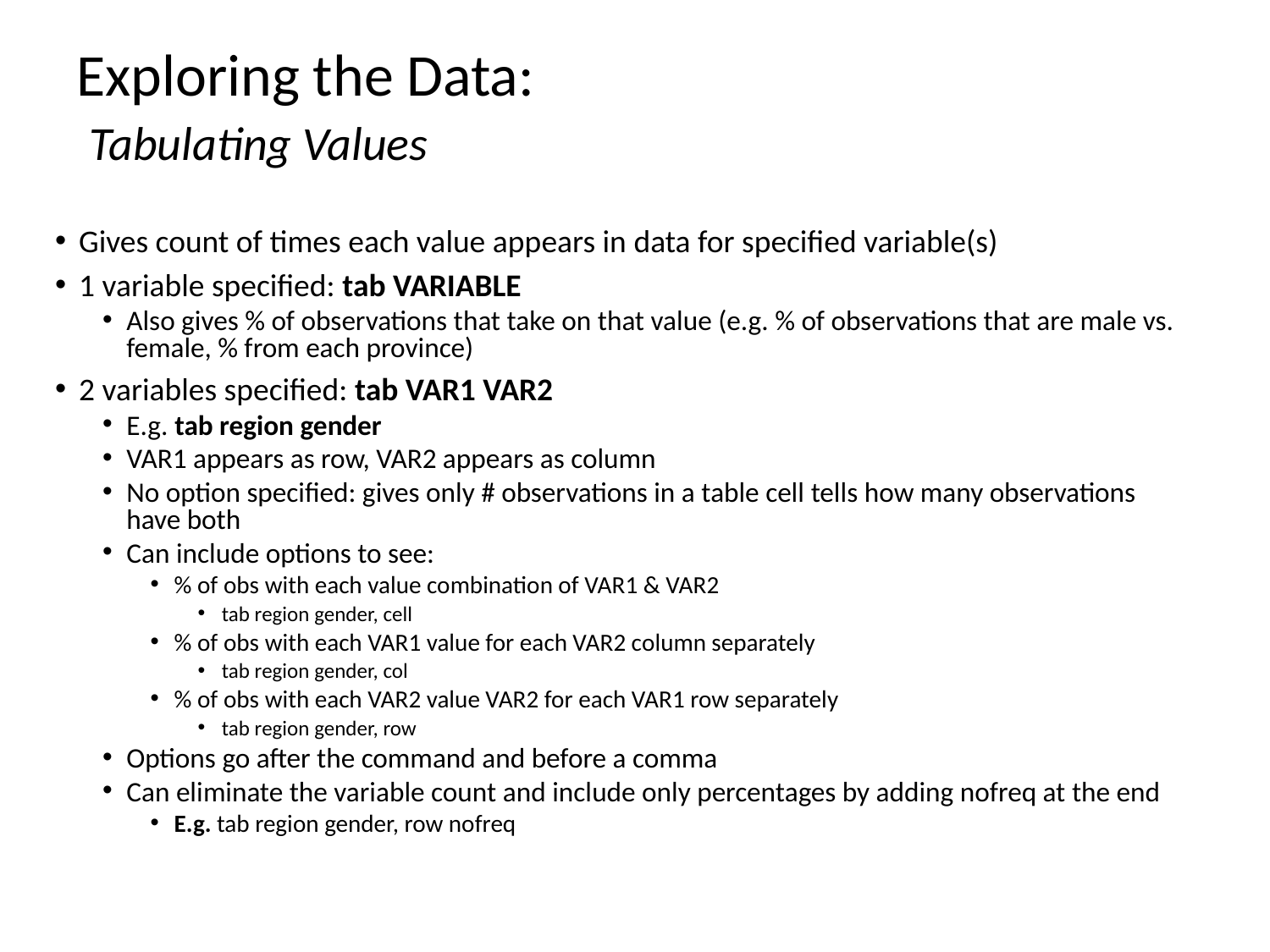

# Exploring the Data: Tabulating Values
Gives count of times each value appears in data for specified variable(s)
1 variable specified: tab VARIABLE
Also gives % of observations that take on that value (e.g. % of observations that are male vs. female, % from each province)
2 variables specified: tab VAR1 VAR2
E.g. tab region gender
VAR1 appears as row, VAR2 appears as column
No option specified: gives only # observations in a table cell tells how many observations have both
Can include options to see:
% of obs with each value combination of VAR1 & VAR2
tab region gender, cell
% of obs with each VAR1 value for each VAR2 column separately
tab region gender, col
% of obs with each VAR2 value VAR2 for each VAR1 row separately
tab region gender, row
Options go after the command and before a comma
Can eliminate the variable count and include only percentages by adding nofreq at the end
E.g. tab region gender, row nofreq